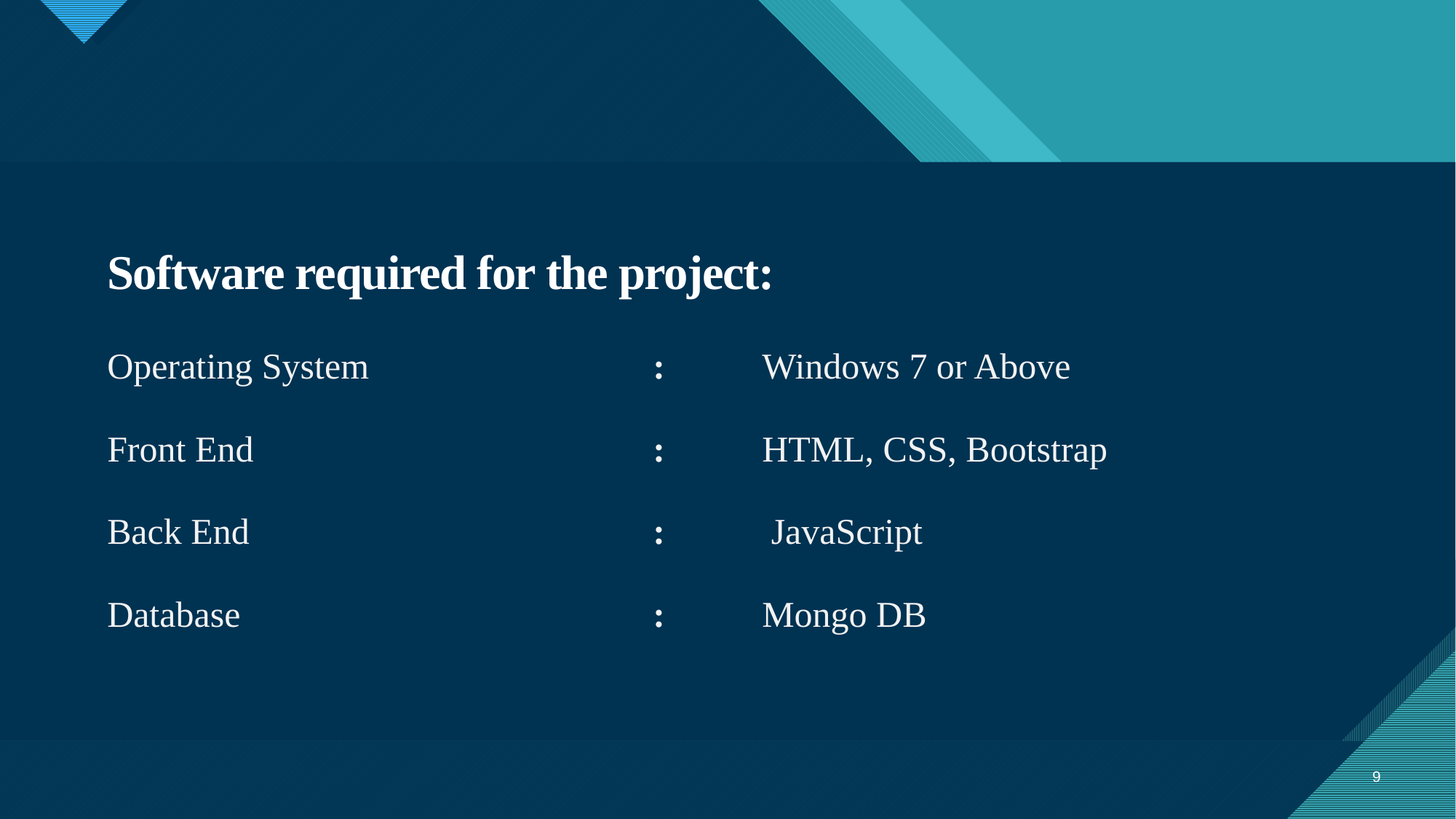

# Software required for the project:
Operating System			:	Windows 7 or Above
Front End				:	HTML, CSS, Bootstrap
Back End				:	 JavaScript
Database				:	Mongo DB

9